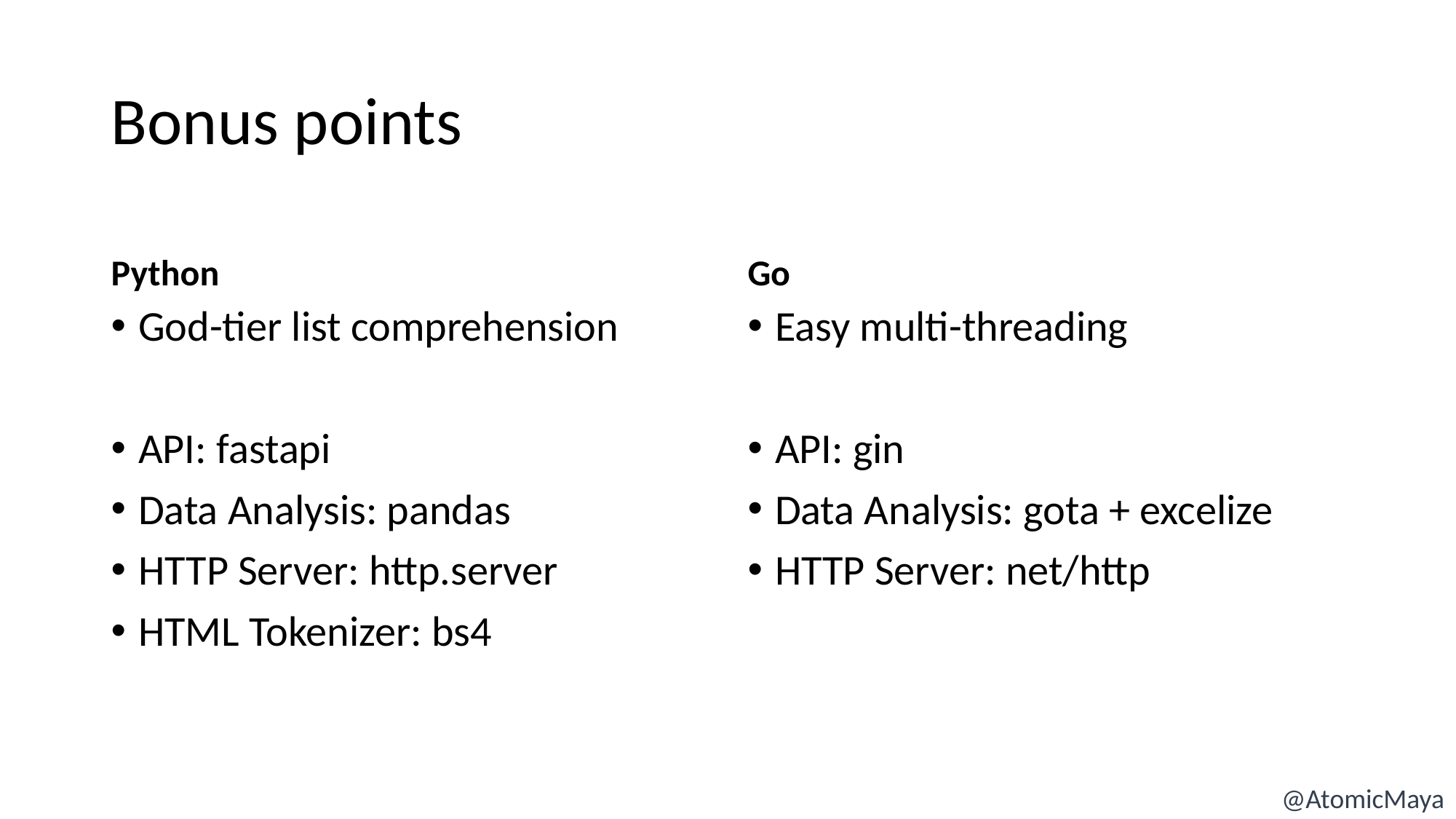

# Bonus points
Python
Go
God-tier list comprehension

API: fastapi
Data Analysis: pandas
HTTP Server: http.server
HTML Tokenizer: bs4

Easy multi-threading

API: gin
Data Analysis: gota + excelize
HTTP Server: net/http
@AtomicMaya